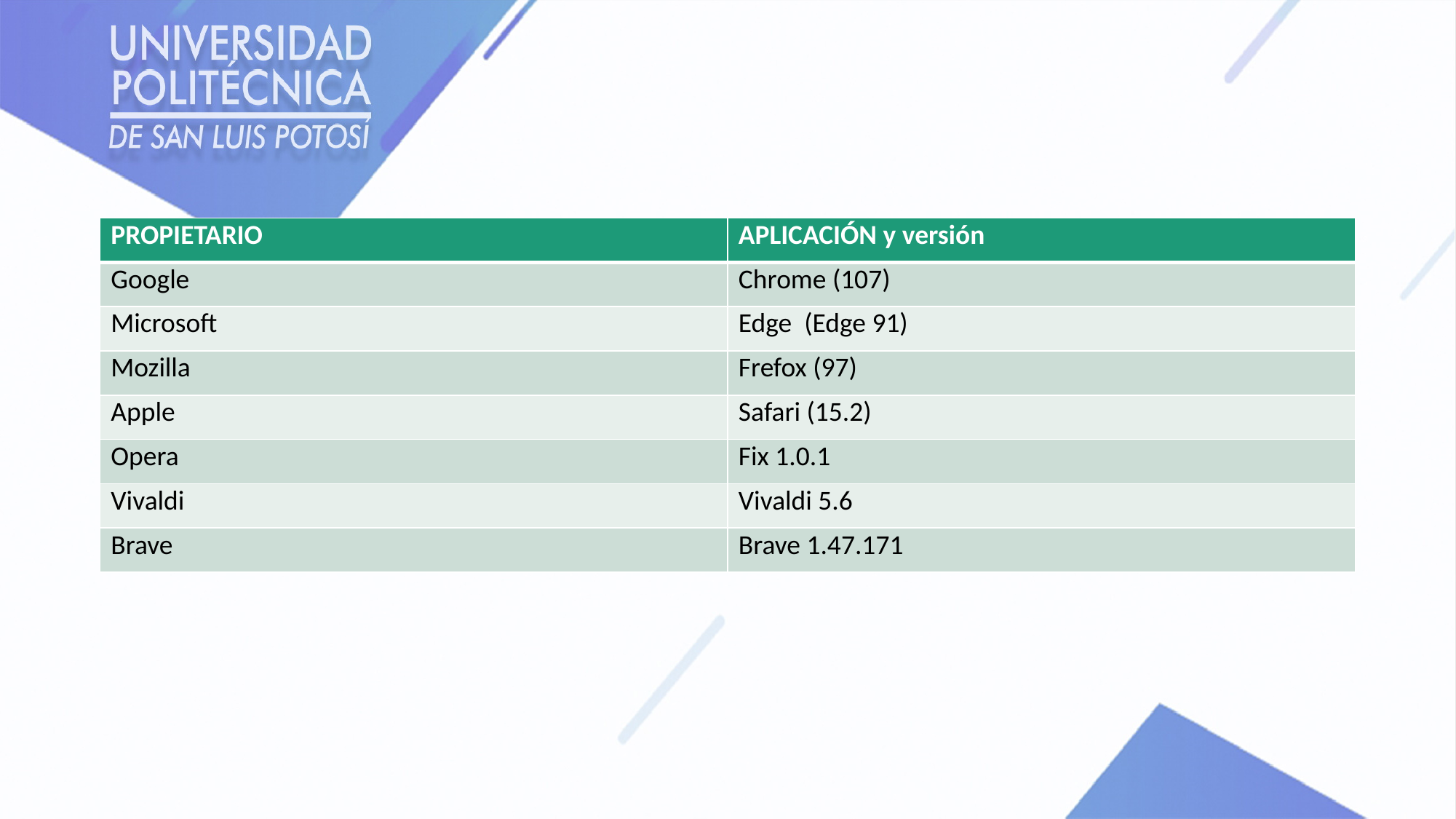

#
| PROPIETARIO | APLICACIÓN y versión |
| --- | --- |
| Google | Chrome (107) |
| Microsoft | Edge (Edge 91) |
| Mozilla | Frefox (97) |
| Apple | Safari (15.2) |
| Opera | Fix 1.0.1 |
| Vivaldi | Vivaldi 5.6 |
| Brave | Brave 1.47.171 |